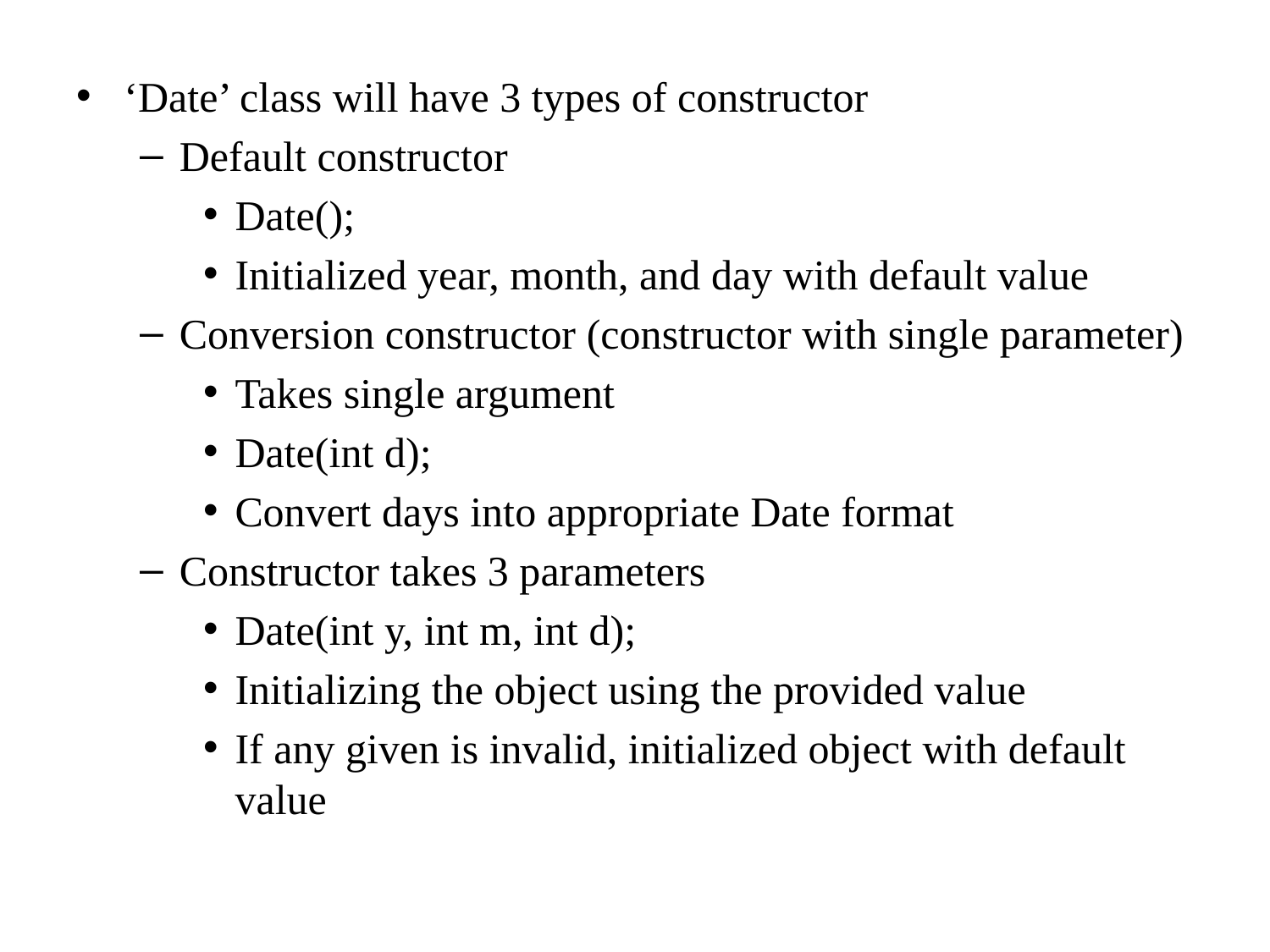

‘Date’ class will have 3 types of constructor
Default constructor
Date();
Initialized year, month, and day with default value
Conversion constructor (constructor with single parameter)
Takes single argument
Date(int d);
Convert days into appropriate Date format
Constructor takes 3 parameters
Date(int y, int m, int d);
Initializing the object using the provided value
If any given is invalid, initialized object with default value